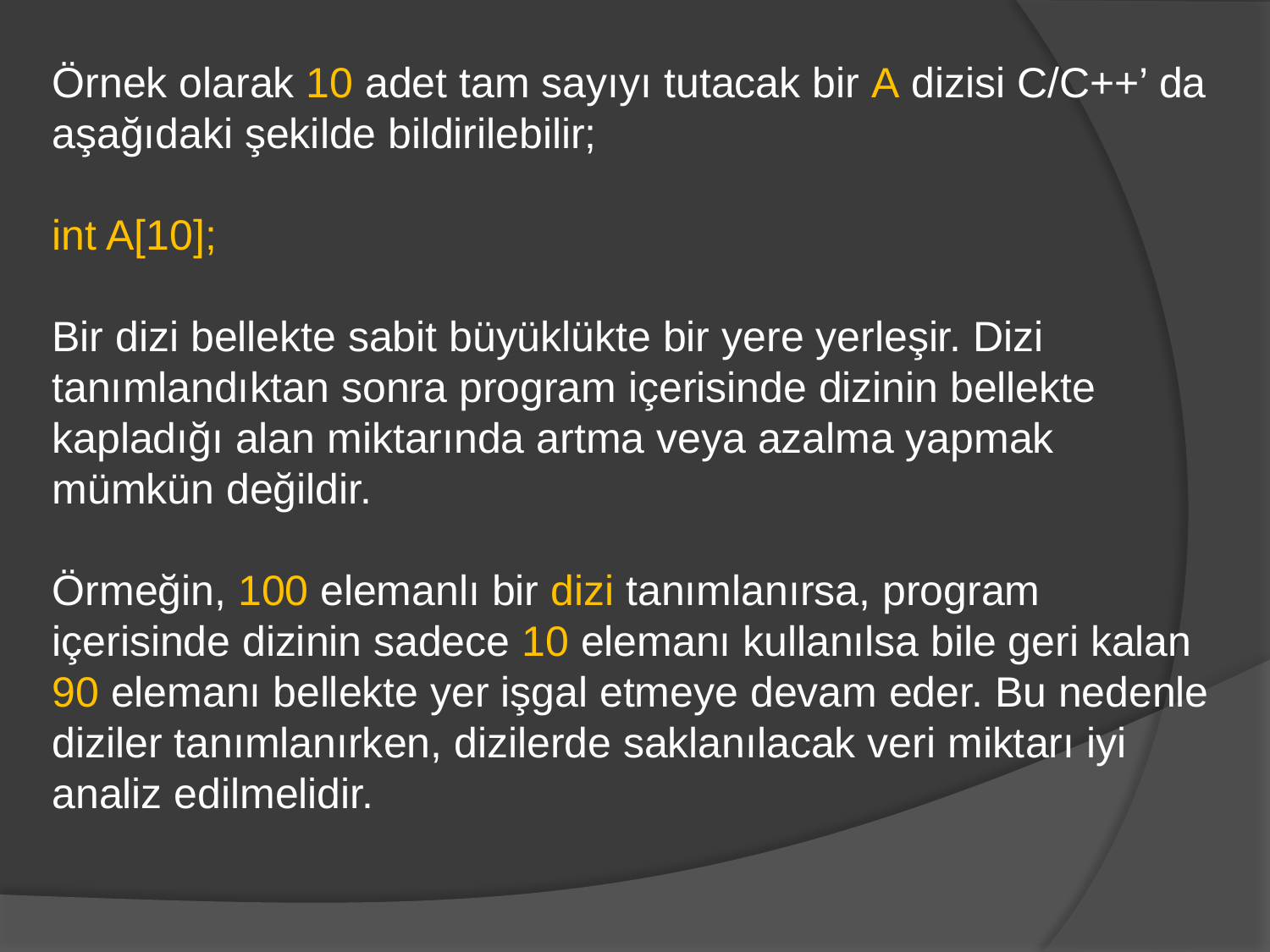

Örnek olarak 10 adet tam sayıyı tutacak bir A dizisi C/C++’ da aşağıdaki şekilde bildirilebilir;

int A[10];

Bir dizi bellekte sabit büyüklükte bir yere yerleşir. Dizi tanımlandıktan sonra program içerisinde dizinin bellekte kapladığı alan miktarında artma veya azalma yapmak mümkün değildir.

Örmeğin, 100 elemanlı bir dizi tanımlanırsa, program içerisinde dizinin sadece 10 elemanı kullanılsa bile geri kalan 90 elemanı bellekte yer işgal etmeye devam eder. Bu nedenle diziler tanımlanırken, dizilerde saklanılacak veri miktarı iyi analiz edilmelidir.